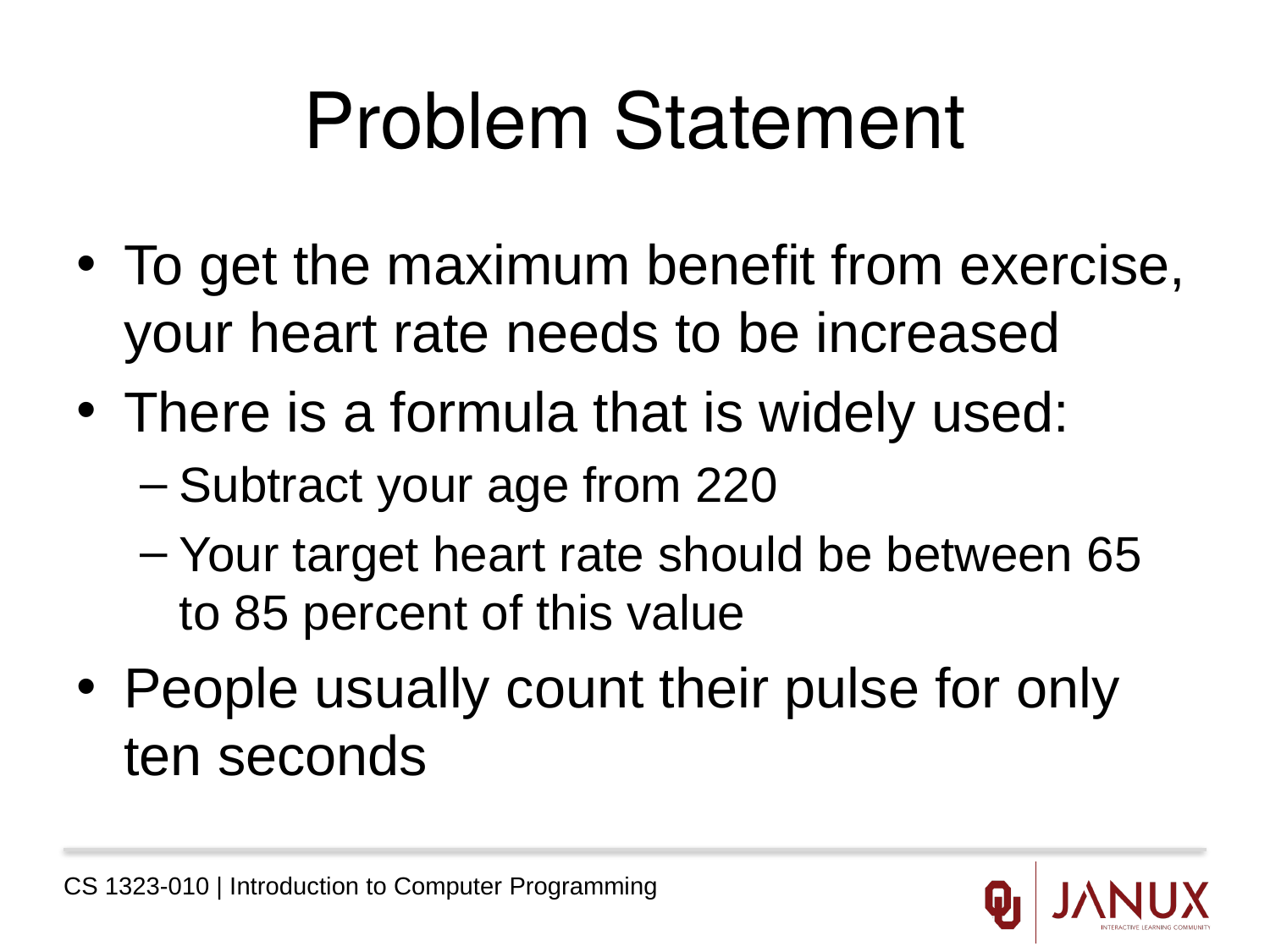

# Problem Statement
To get the maximum benefit from exercise, your heart rate needs to be increased
There is a formula that is widely used:
Subtract your age from 220
Your target heart rate should be between 65 to 85 percent of this value
People usually count their pulse for only ten seconds